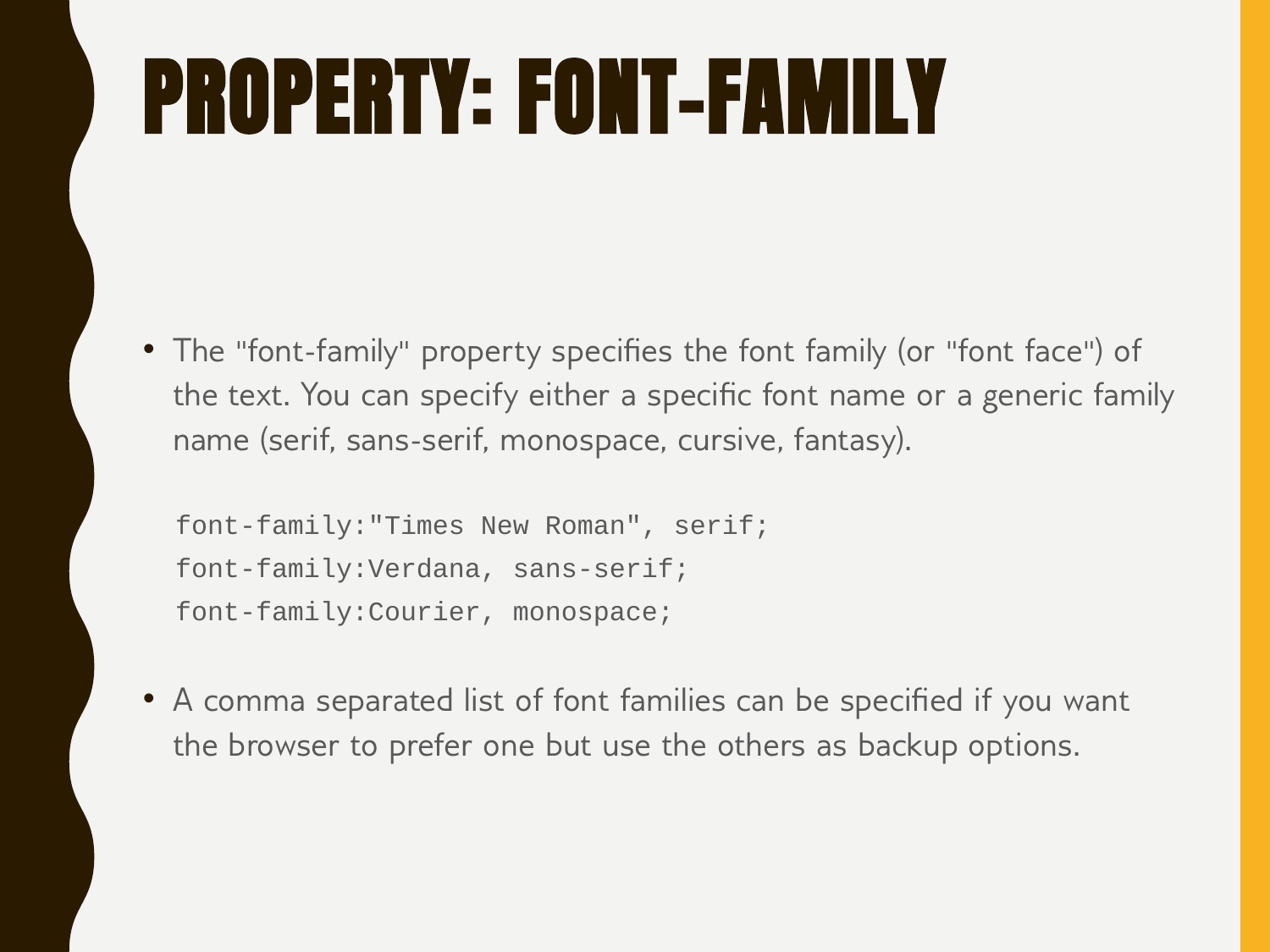

# Property: font-family
The "font-family" property specifies the font family (or "font face") of the text. You can specify either a specific font name or a generic family name (serif, sans-serif, monospace, cursive, fantasy).

    font-family:"Times New Roman", serif;
  font-family:Verdana, sans-serif;
  font-family:Courier, monospace;

A comma separated list of font families can be specified if you want the browser to prefer one but use the others as backup options.